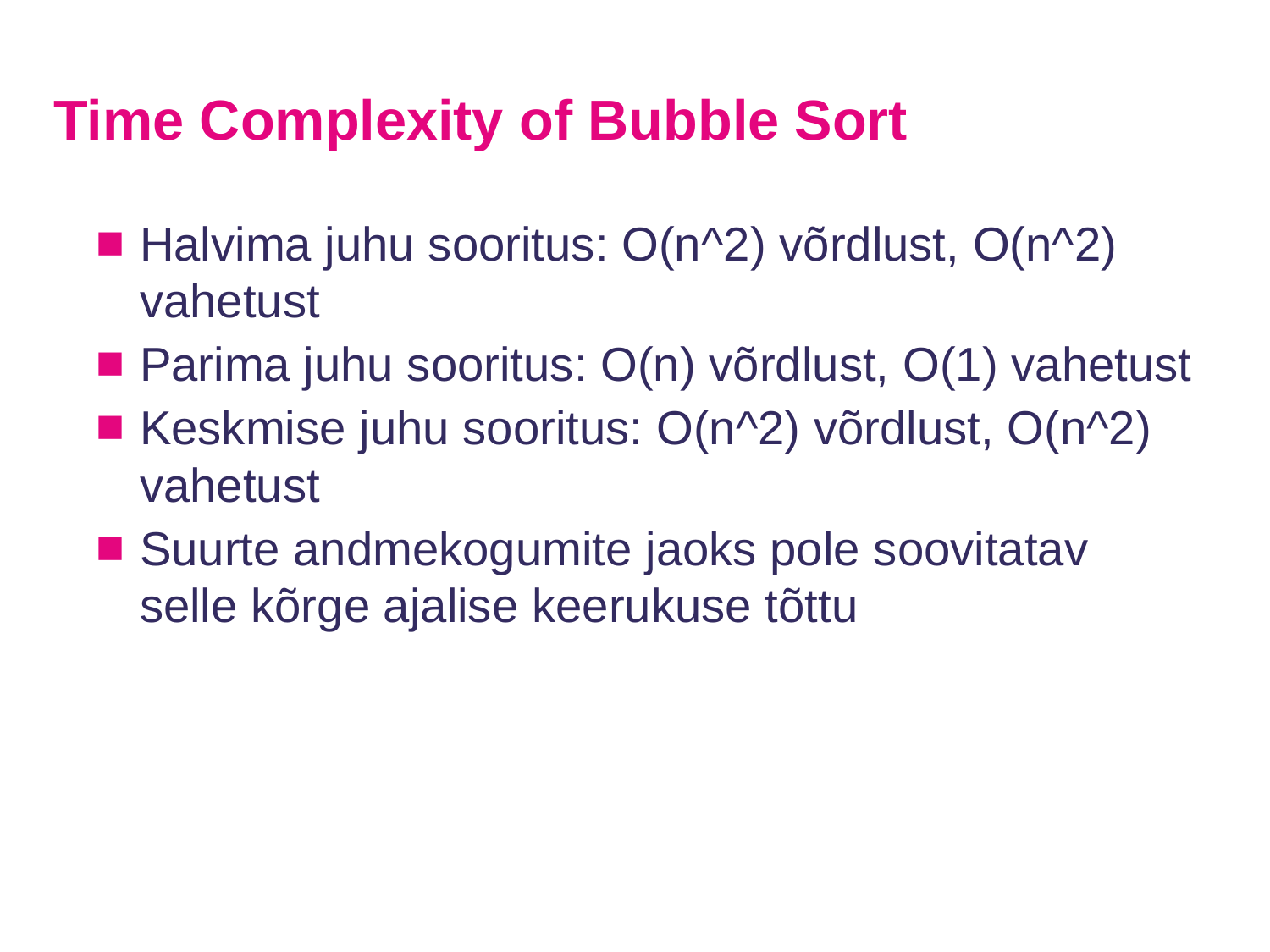

# Time Complexity of Bubble Sort
Halvima juhu sooritus: O(n^2) võrdlust, O(n^2) vahetust
Parima juhu sooritus: O(n) võrdlust, O(1) vahetust
Keskmise juhu sooritus: O(n^2) võrdlust, O(n^2) vahetust
Suurte andmekogumite jaoks pole soovitatav selle kõrge ajalise keerukuse tõttu